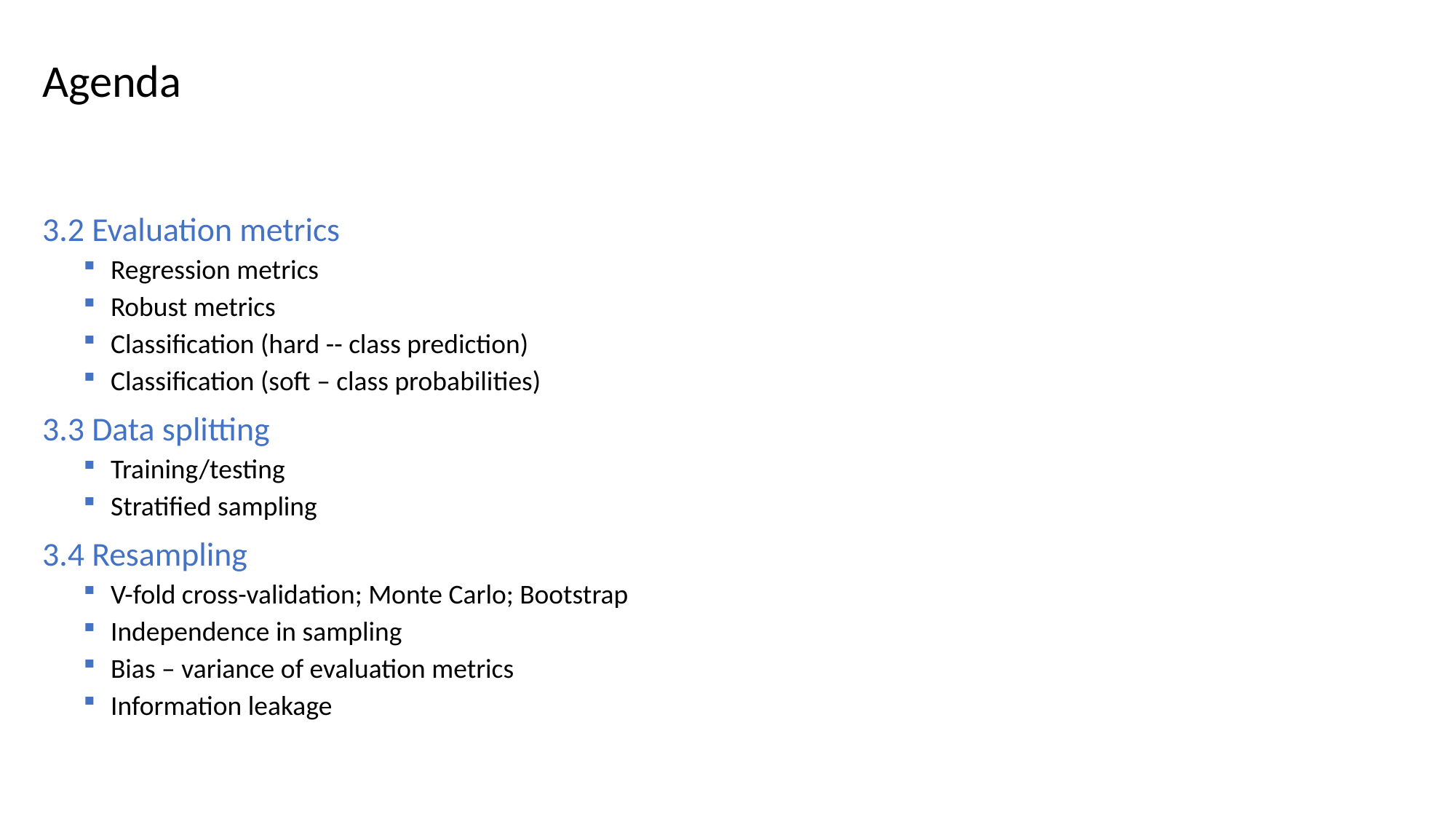

# Agenda

3.2 Evaluation metrics
Regression metrics
Robust metrics
Classification (hard -- class prediction)
Classification (soft – class probabilities)
3.3 Data splitting
Training/testing
Stratified sampling
3.4 Resampling
V-fold cross-validation; Monte Carlo; Bootstrap
Independence in sampling
Bias – variance of evaluation metrics
Information leakage